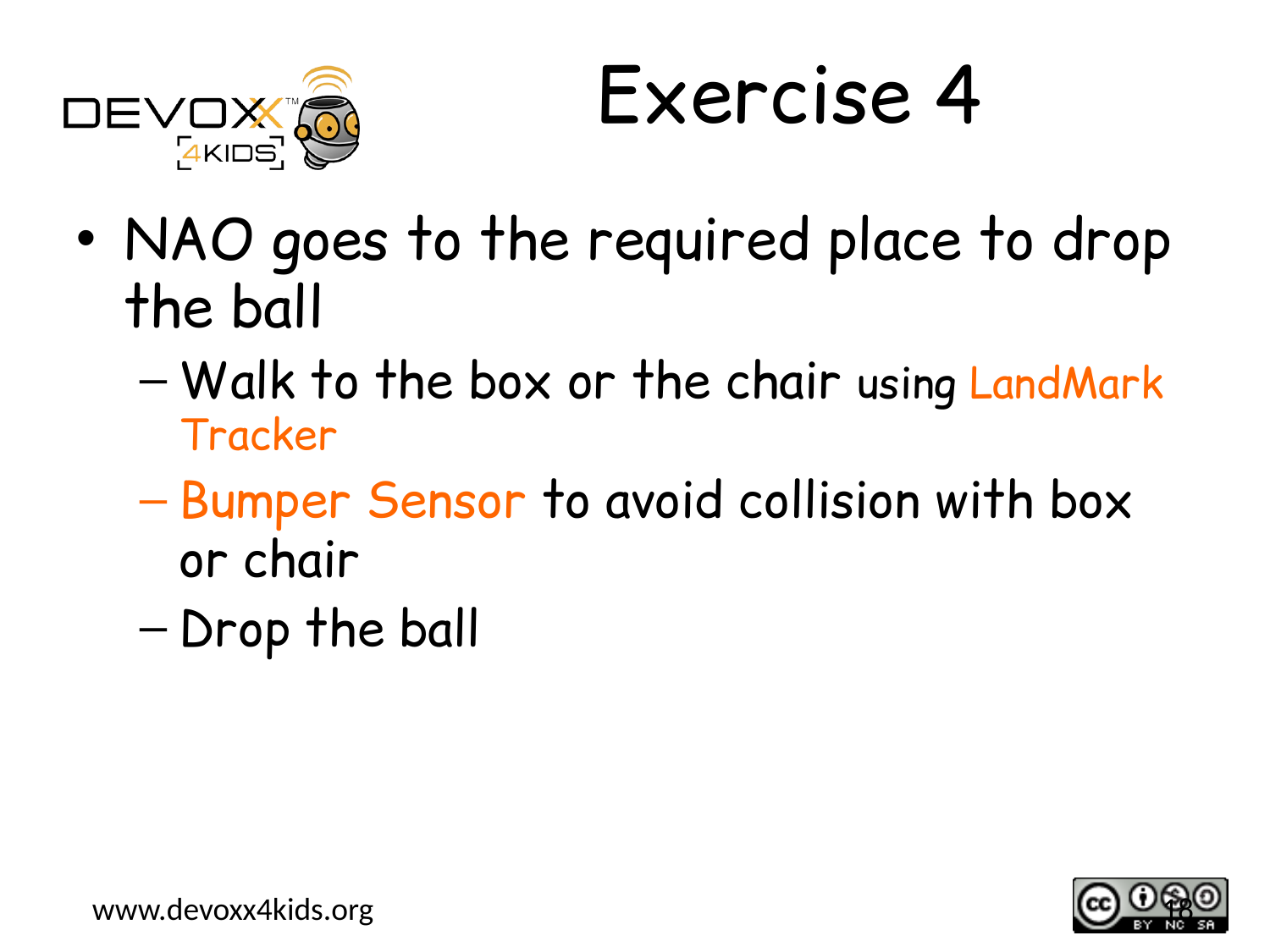

# Exercise 4
NAO goes to the required place to drop the ball
Walk to the box or the chair using LandMark Tracker
Bumper Sensor to avoid collision with box or chair
Drop the ball

18